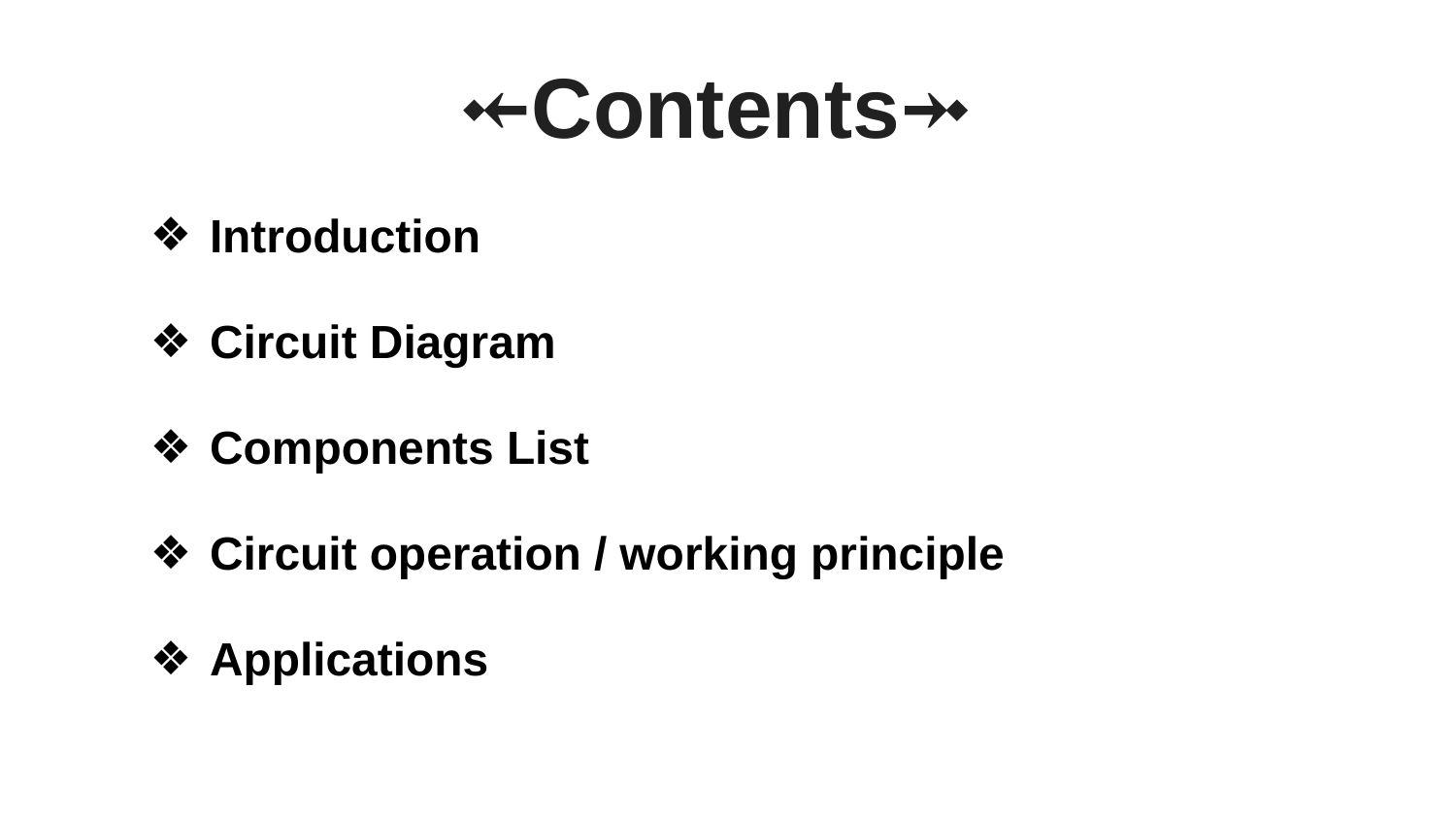

# ⤝Contents⤞
Introduction

Circuit Diagram

Components List

Circuit operation / working principle

Applications